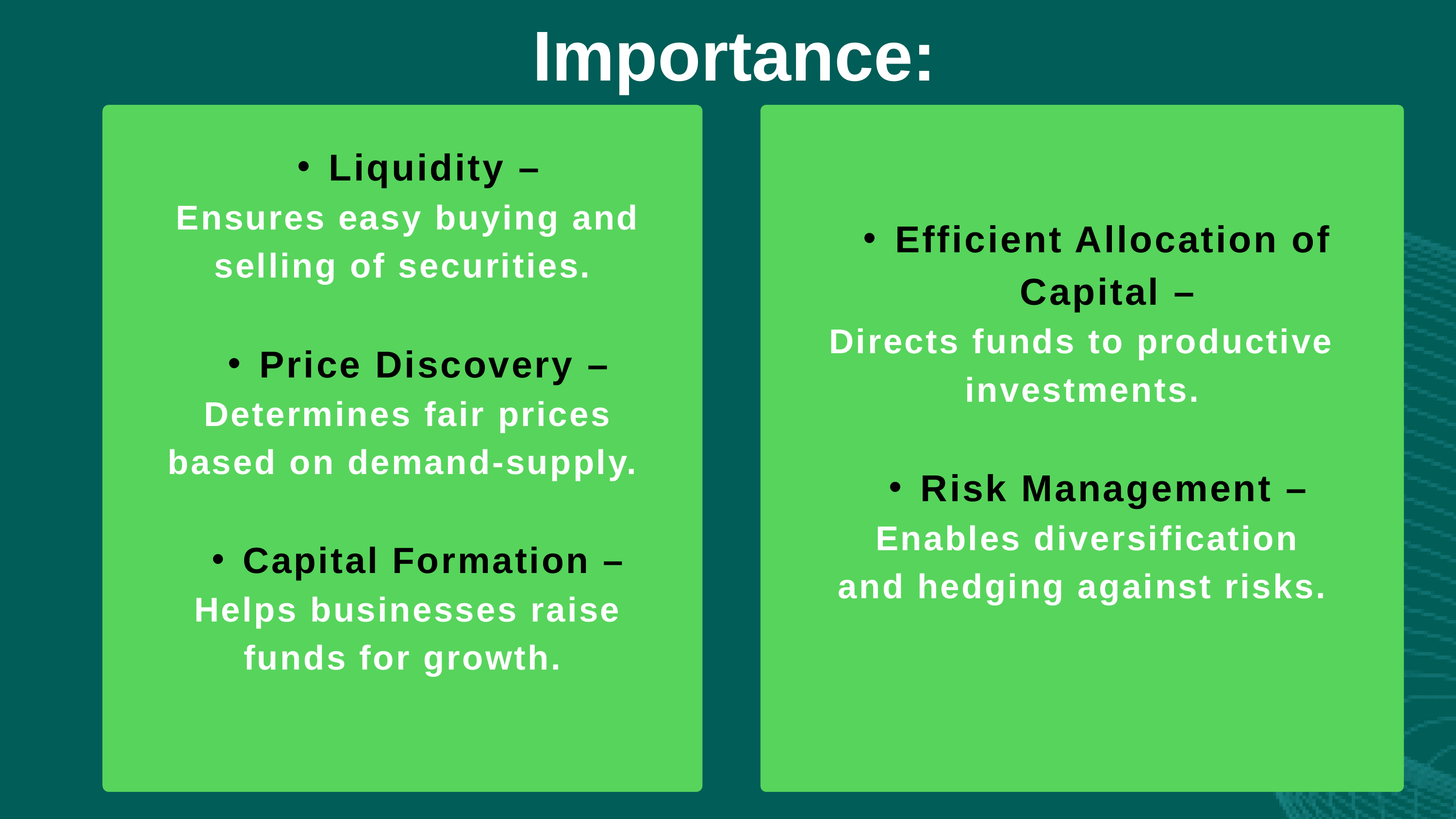

Importance:

Liquidity –
 Ensures easy buying and selling of securities.

Price Discovery –
 Determines fair prices based on demand-supply.

Capital Formation –
 Helps businesses raise funds for growth.

Efficient Allocation of Capital –
Directs funds to productive investments.

Risk Management –
 Enables diversification and hedging against risks.